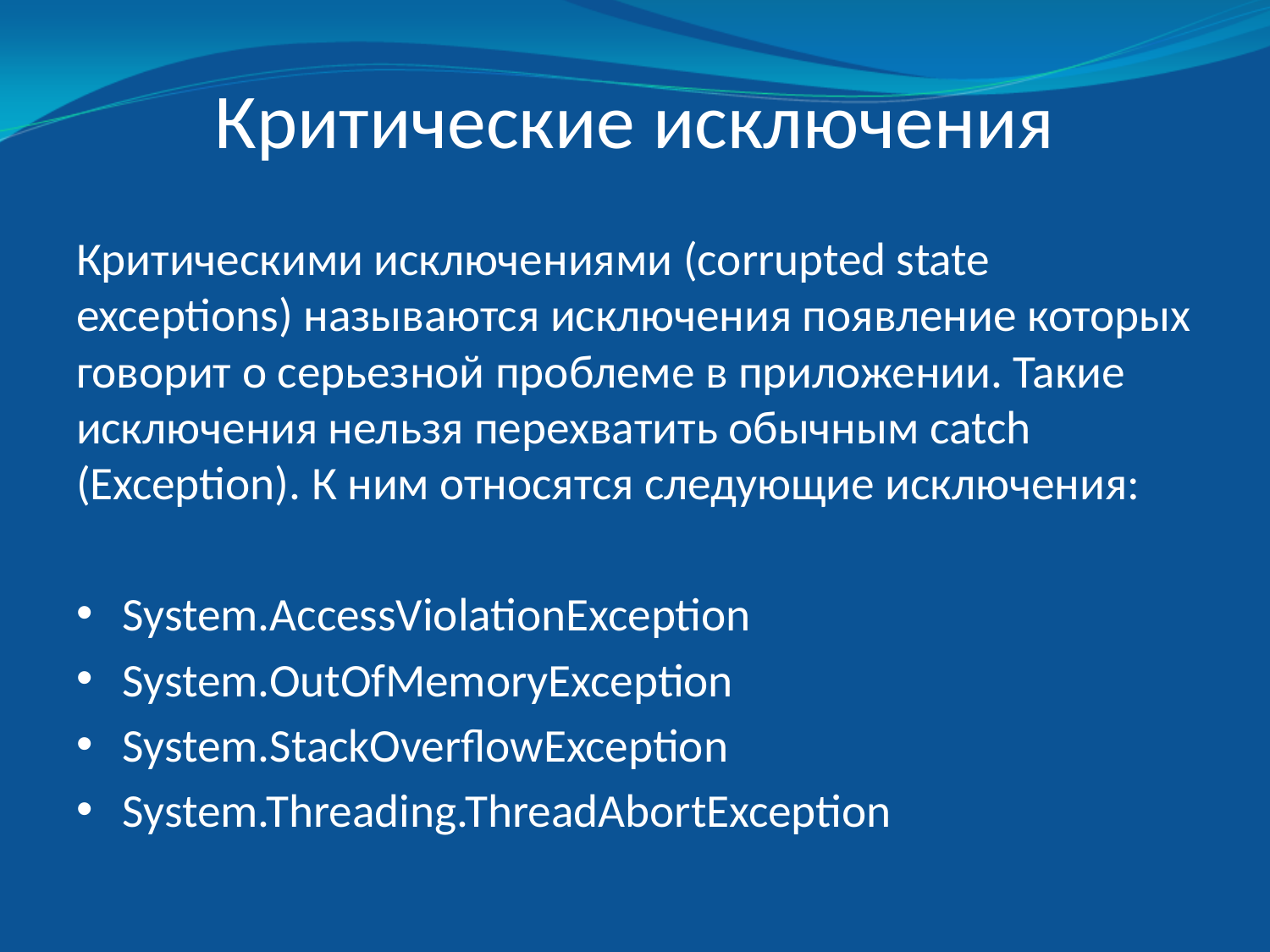

# Критические исключения
Критическими исключениями (corrupted state exceptions) называются исключения появление которых говорит о серьезной проблеме в приложении. Такие исключения нельзя перехватить обычным catch (Exception). К ним относятся следующие исключения:

System.AccessViolationException
System.OutOfMemoryException
System.StackOverflowException
System.Threading.ThreadAbortException